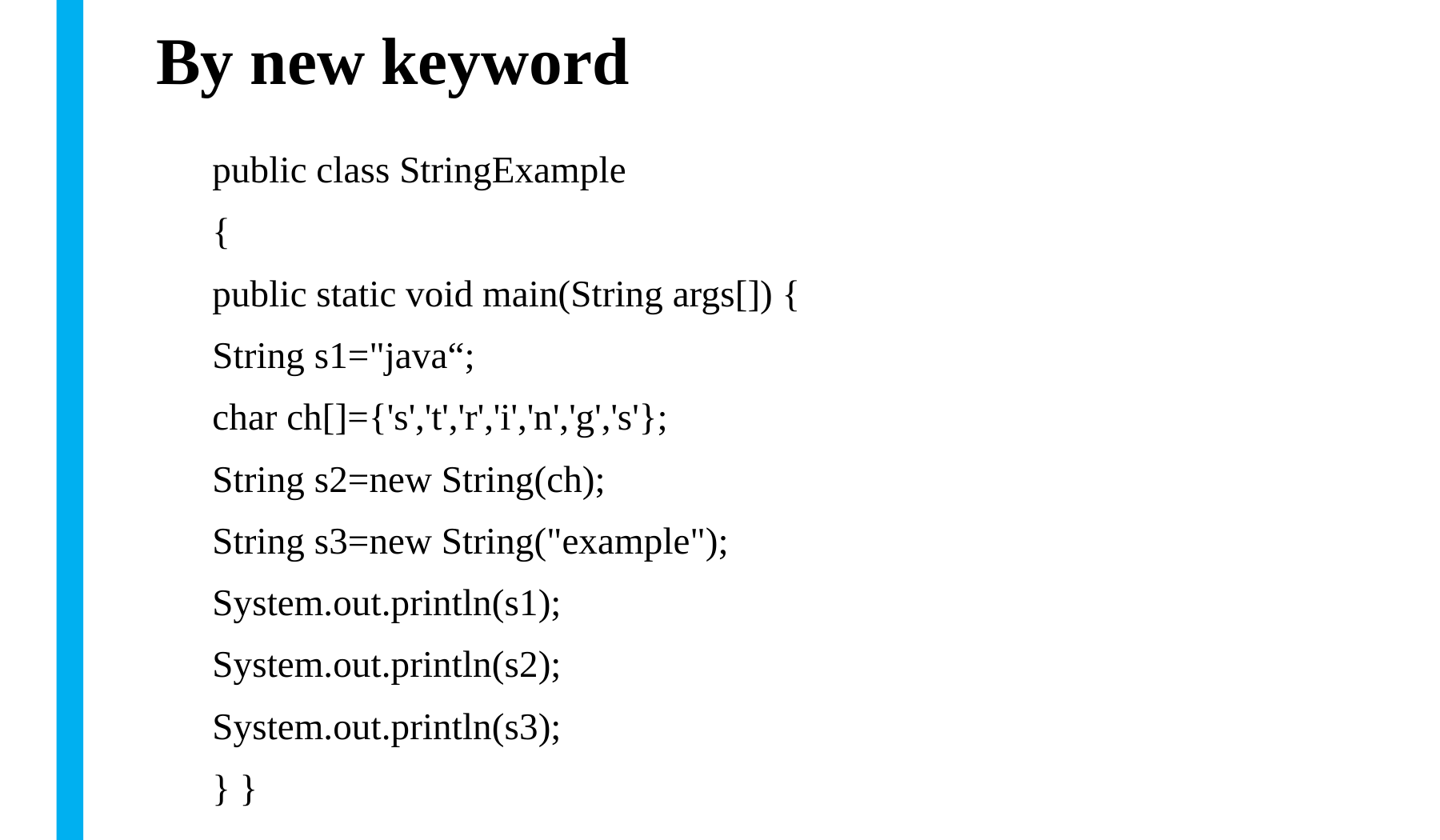

# By new keyword
public class StringExample
{
public static void main(String args[]) {
String s1="java“;
char ch[]={'s','t','r','i','n','g','s'};
String s2=new String(ch);
String s3=new String("example");
System.out.println(s1);
System.out.println(s2);
System.out.println(s3);
} }